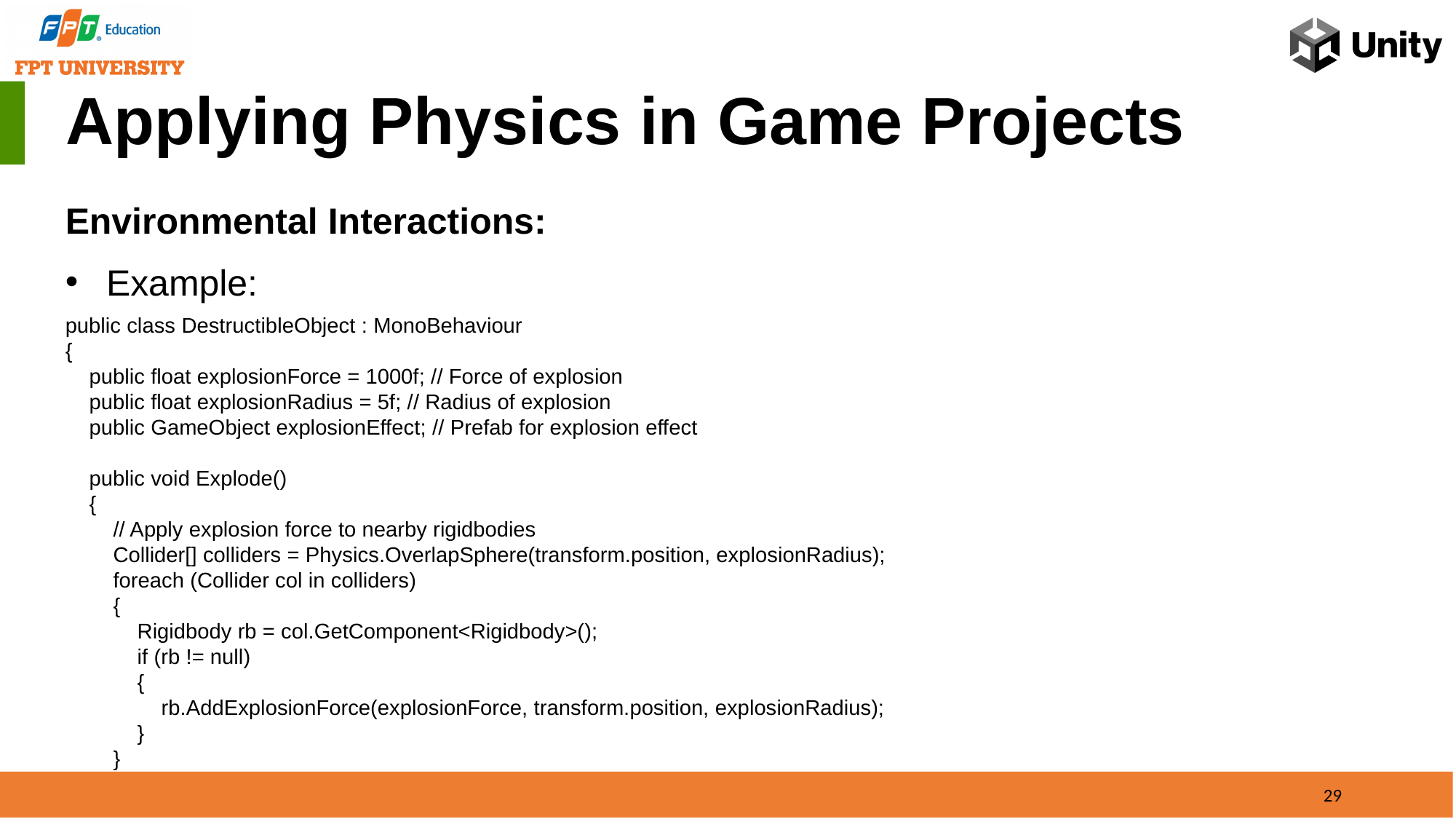

Applying Physics in Game Projects

Environmental Interactions:
Example:
public class DestructibleObject : MonoBehaviour
{
    public float explosionForce = 1000f; // Force of explosion
    public float explosionRadius = 5f; // Radius of explosion
    public GameObject explosionEffect; // Prefab for explosion effect

    public void Explode()
    {
        // Apply explosion force to nearby rigidbodies
        Collider[] colliders = Physics.OverlapSphere(transform.position, explosionRadius);
        foreach (Collider col in colliders)
        {
            Rigidbody rb = col.GetComponent<Rigidbody>();
            if (rb != null)
            {
                rb.AddExplosionForce(explosionForce, transform.position, explosionRadius);
            }
        }

29